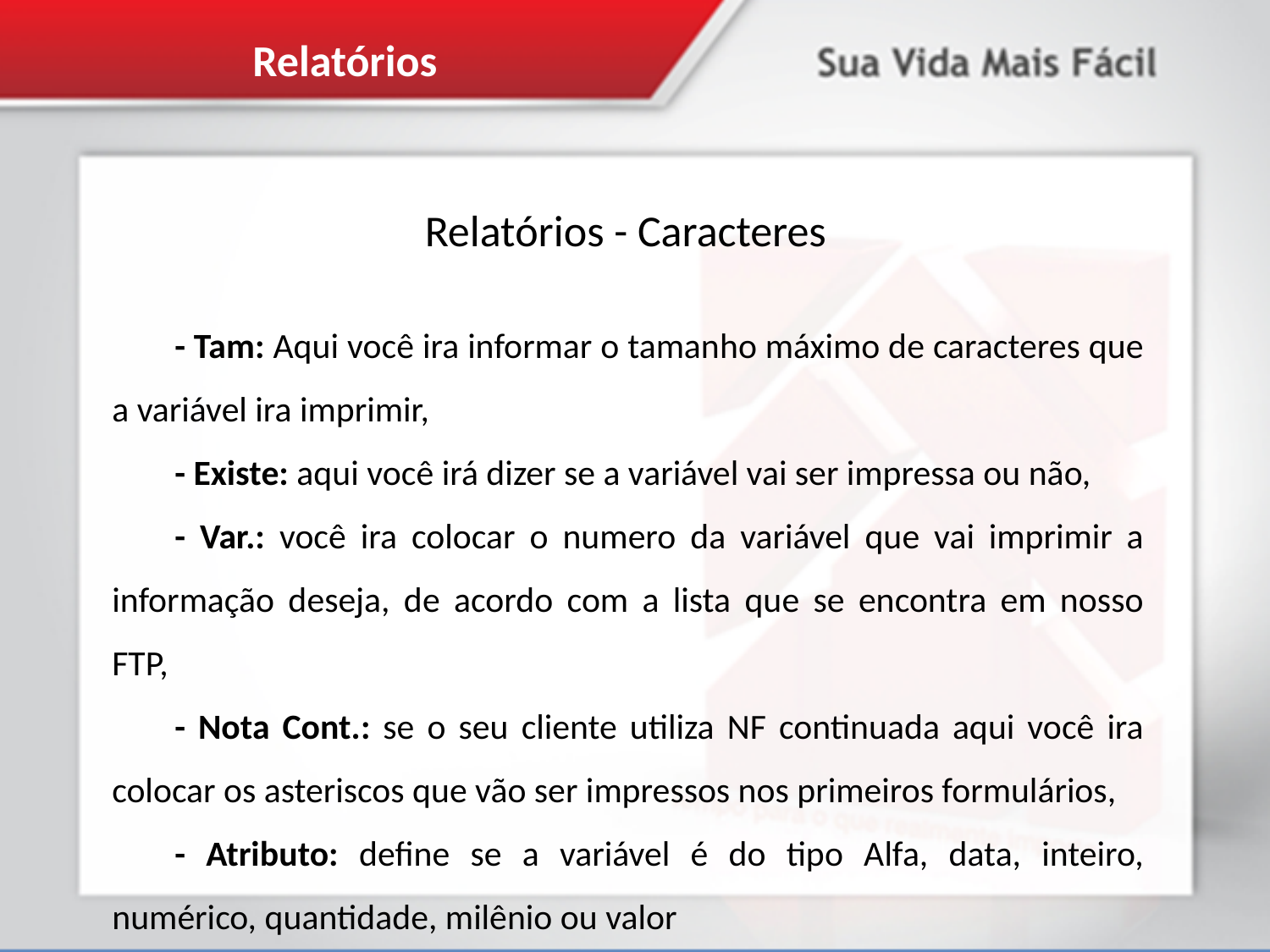

Relatórios
Relatórios - Caracteres
- Tam: Aqui você ira informar o tamanho máximo de caracteres que a variável ira imprimir,
- Existe: aqui você irá dizer se a variável vai ser impressa ou não,
- Var.: você ira colocar o numero da variável que vai imprimir a informação deseja, de acordo com a lista que se encontra em nosso FTP,
- Nota Cont.: se o seu cliente utiliza NF continuada aqui você ira colocar os asteriscos que vão ser impressos nos primeiros formulários,
- Atributo: define se a variável é do tipo Alfa, data, inteiro, numérico, quantidade, milênio ou valor